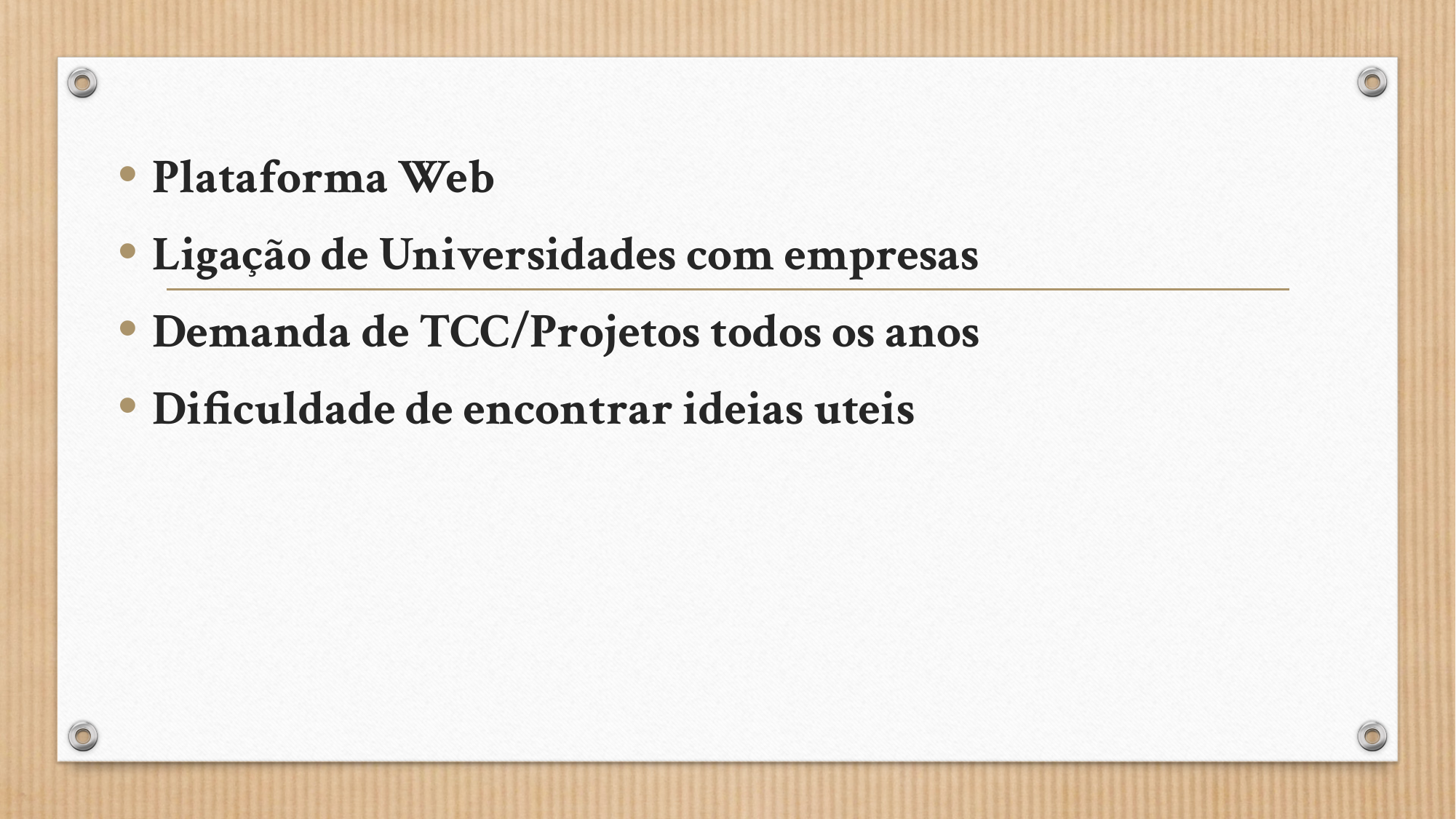

Plataforma Web
Ligação de Universidades com empresas
Demanda de TCC/Projetos todos os anos
Dificuldade de encontrar ideias uteis